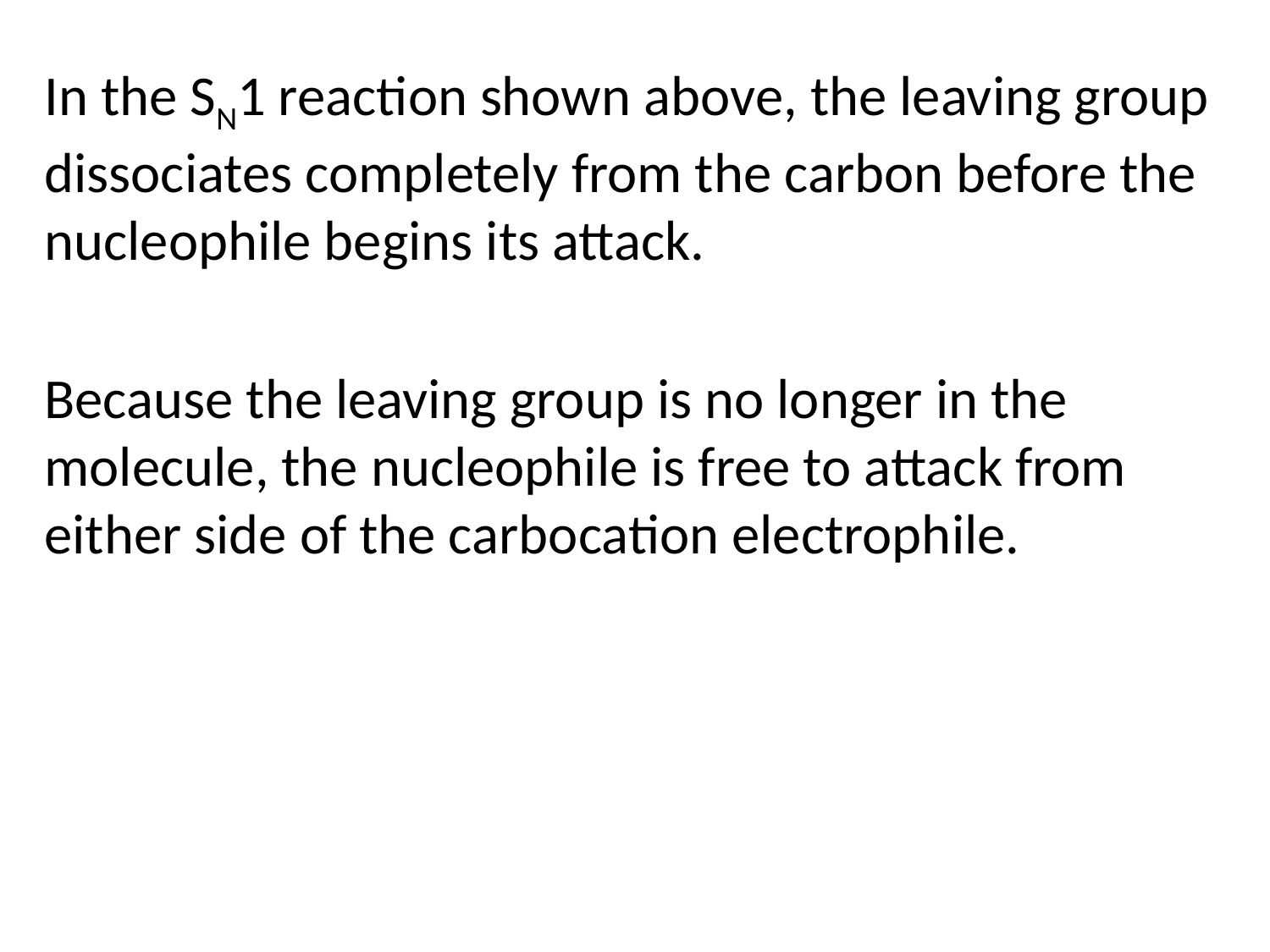

In the SN1 reaction shown above, the leaving group dissociates completely from the carbon before the nucleophile begins its attack.

Because the leaving group is no longer in the molecule, the nucleophile is free to attack from either side of the carbocation electrophile.